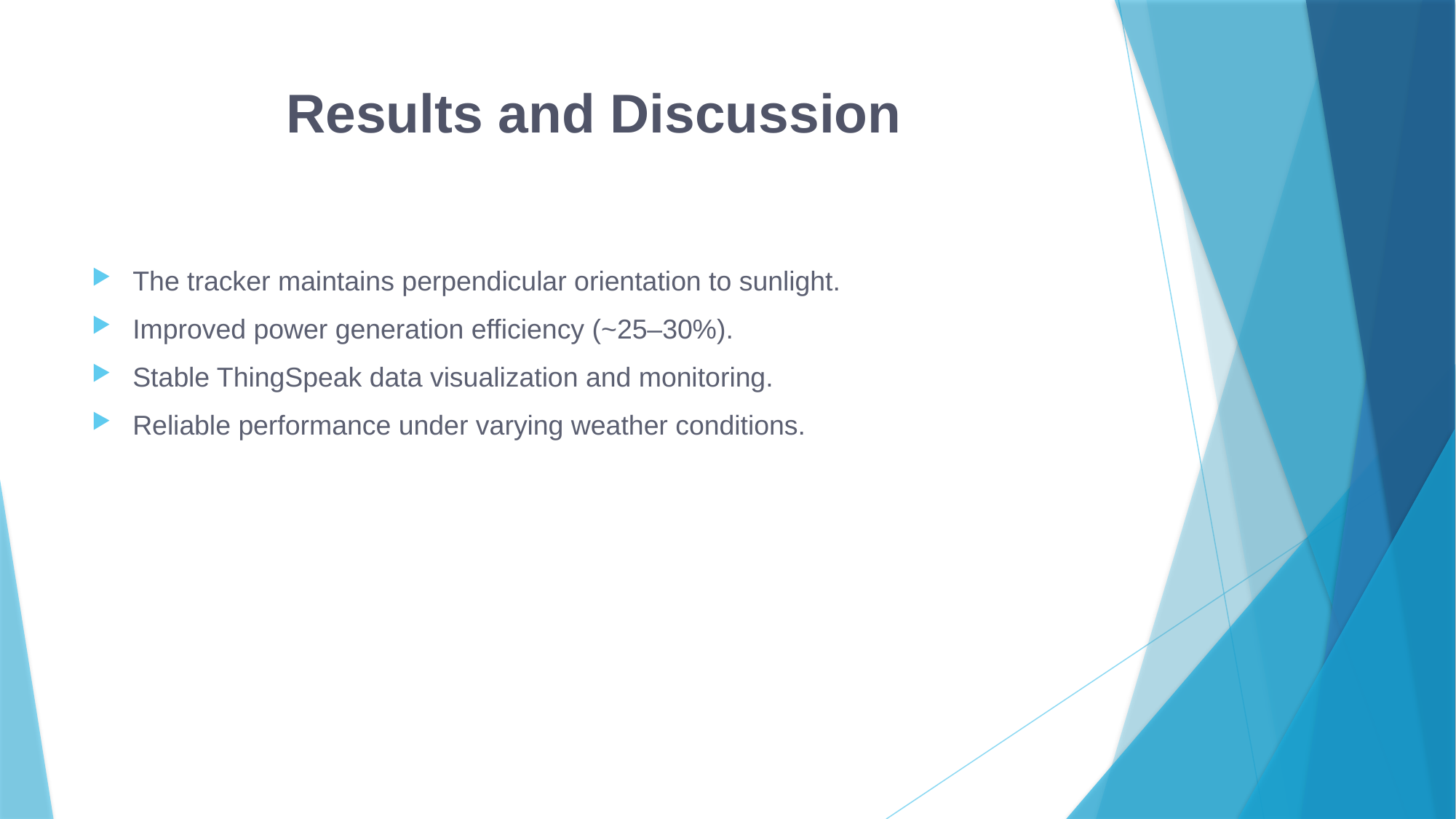

# Results and Discussion
The tracker maintains perpendicular orientation to sunlight.
Improved power generation efficiency (~25–30%).
Stable ThingSpeak data visualization and monitoring.
Reliable performance under varying weather conditions.